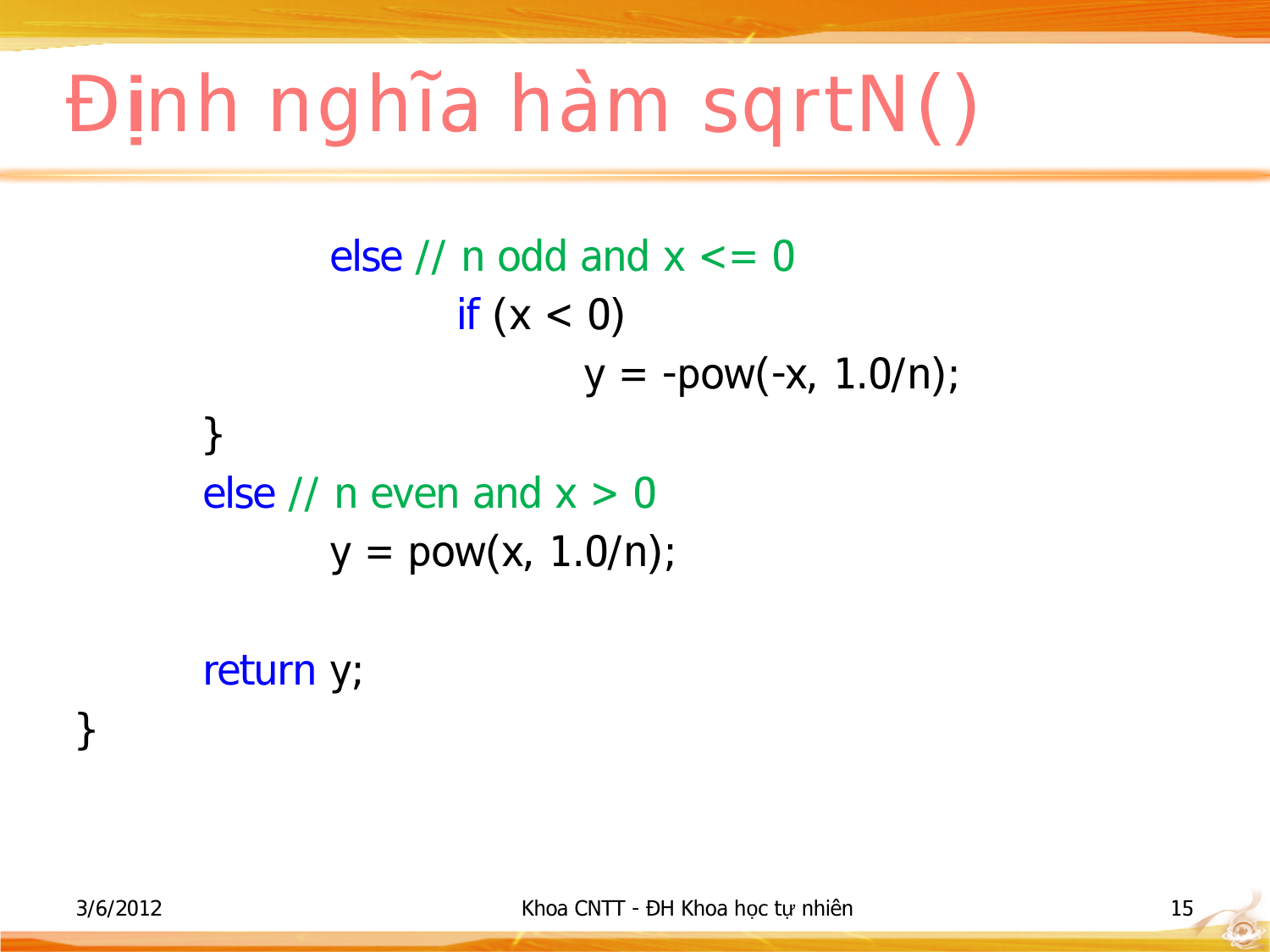

# Định nghĩa hàm sqrtN()
		else // n odd and x <= 0
			if (x < 0)
				y = -pow(-x, 1.0/n);
	}
	else // n even and x > 0
		y = pow(x, 1.0/n);

	return y;
}
3/6/2012
Khoa CNTT - ĐH Khoa học tự nhiên
15